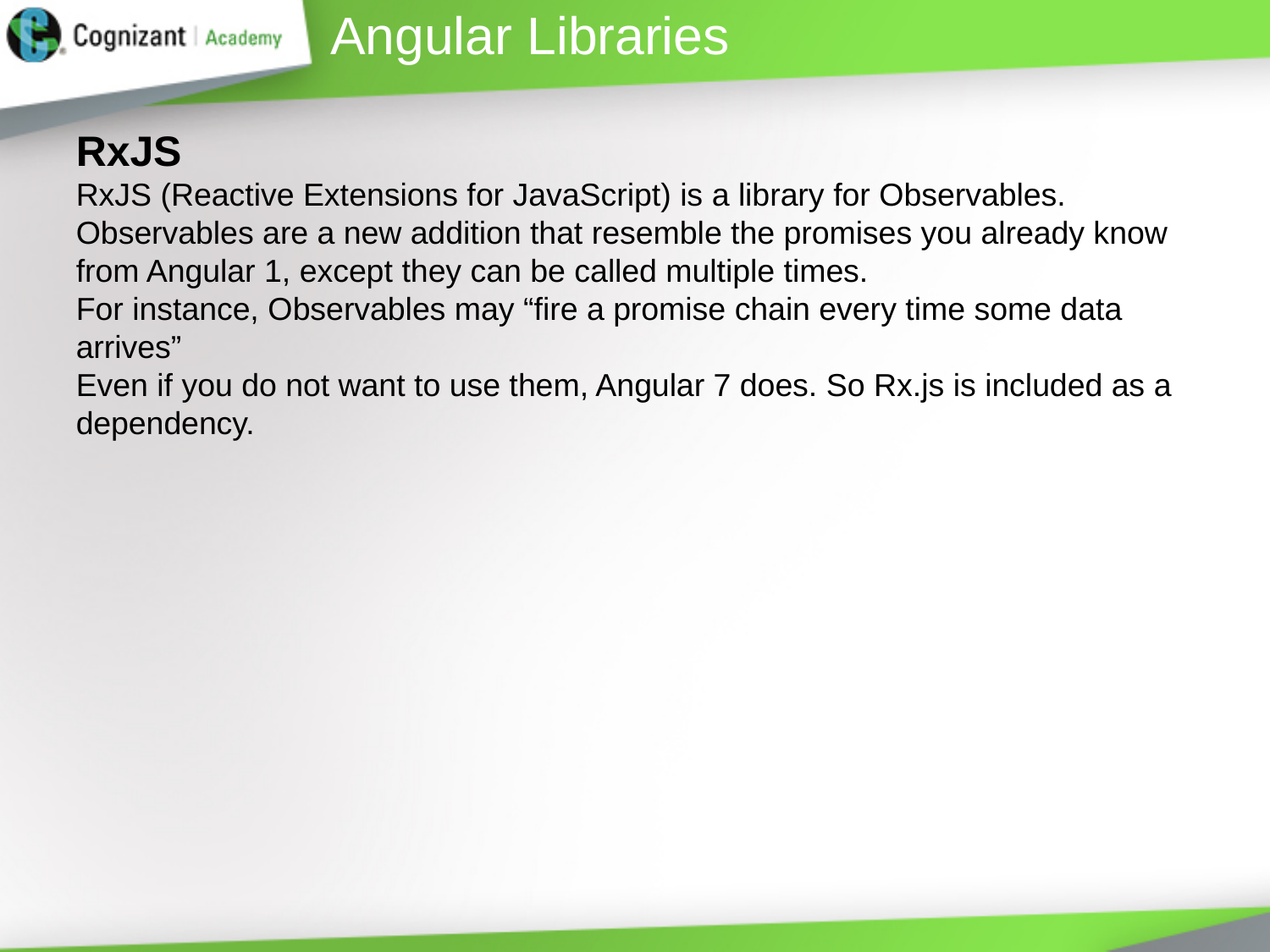

# Angular Libraries
RxJS
RxJS (Reactive Extensions for JavaScript) is a library for Observables. Observables are a new addition that resemble the promises you already know from Angular 1, except they can be called multiple times.
For instance, Observables may “fire a promise chain every time some data arrives”
Even if you do not want to use them, Angular 7 does. So Rx.js is included as a dependency.